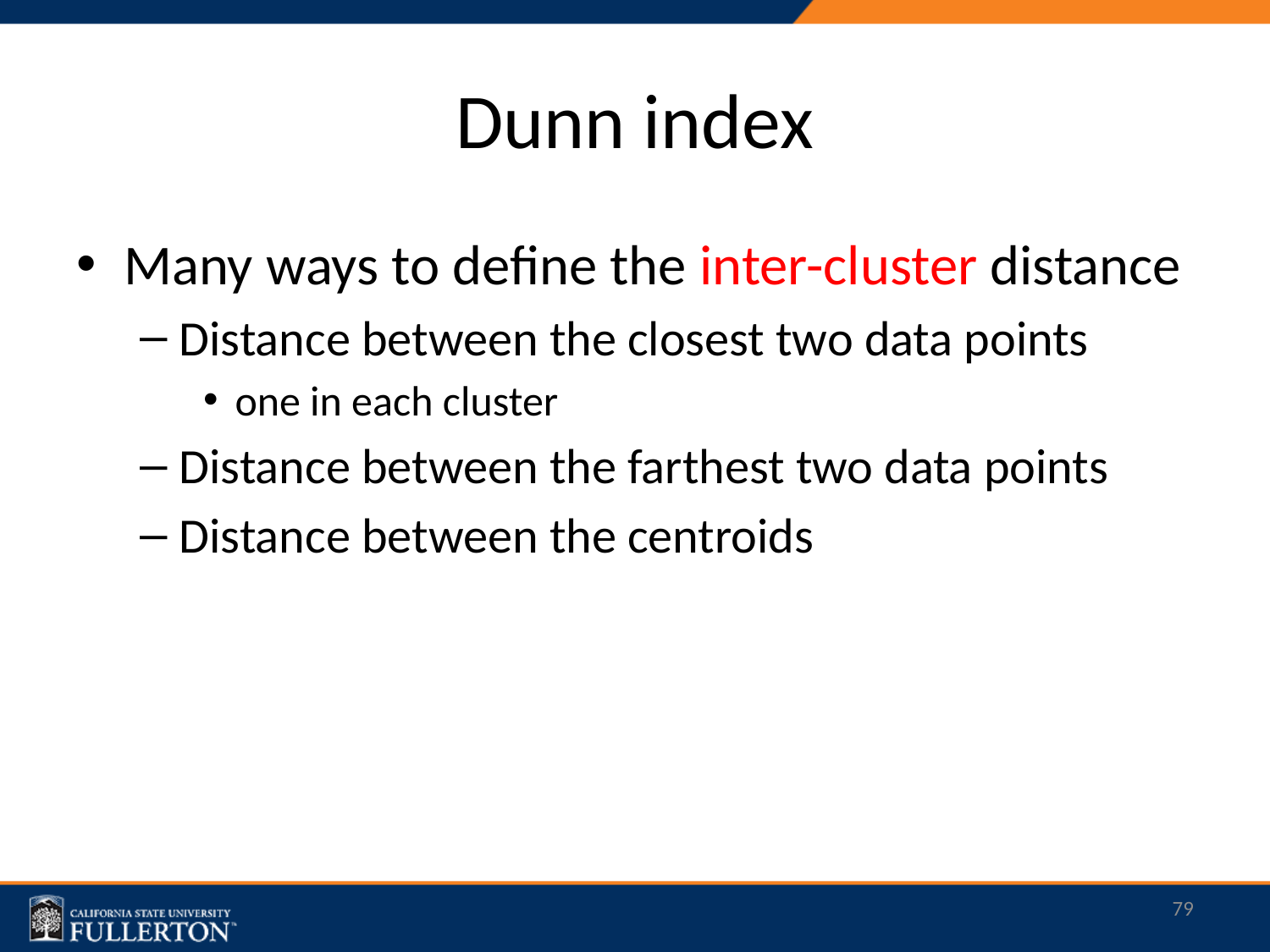

# Dunn index
Many ways to define the inter-cluster distance
Distance between the closest two data points
one in each cluster
Distance between the farthest two data points
Distance between the centroids
79